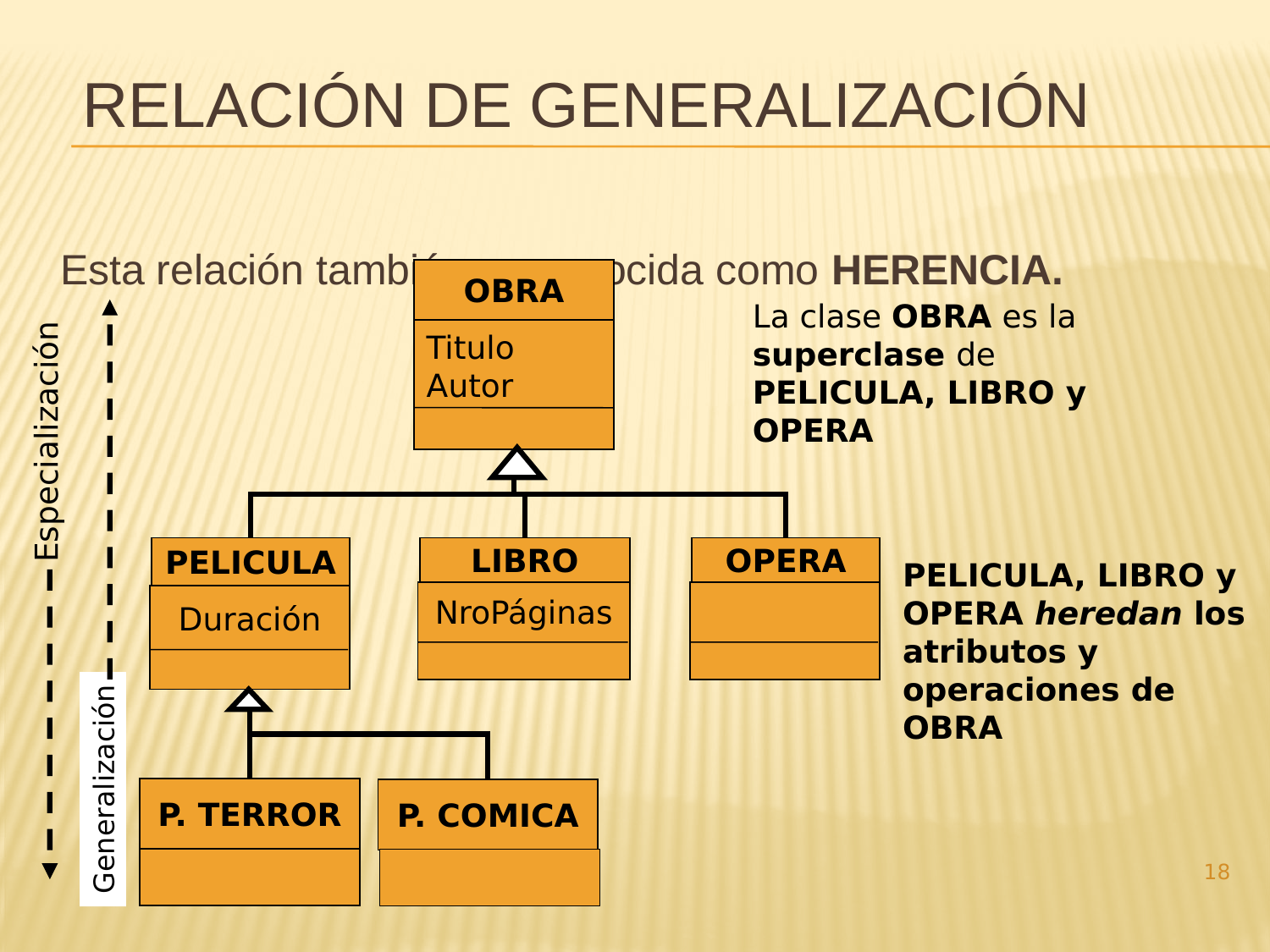

3/01/2017
# Relación de Generalización
	Esta relación también es conocida como HERENCIA.
OBRA
La clase OBRA es la superclase de
PELICULA, LIBRO y OPERA

Titulo
Autor

Especialización

PELICULA
Duración

LIBRO
NroPáginas

OPERA

PELICULA, LIBRO y OPERA heredan los atributos y operaciones de OBRA

Generalización
P. TERROR
P. COMICA

18